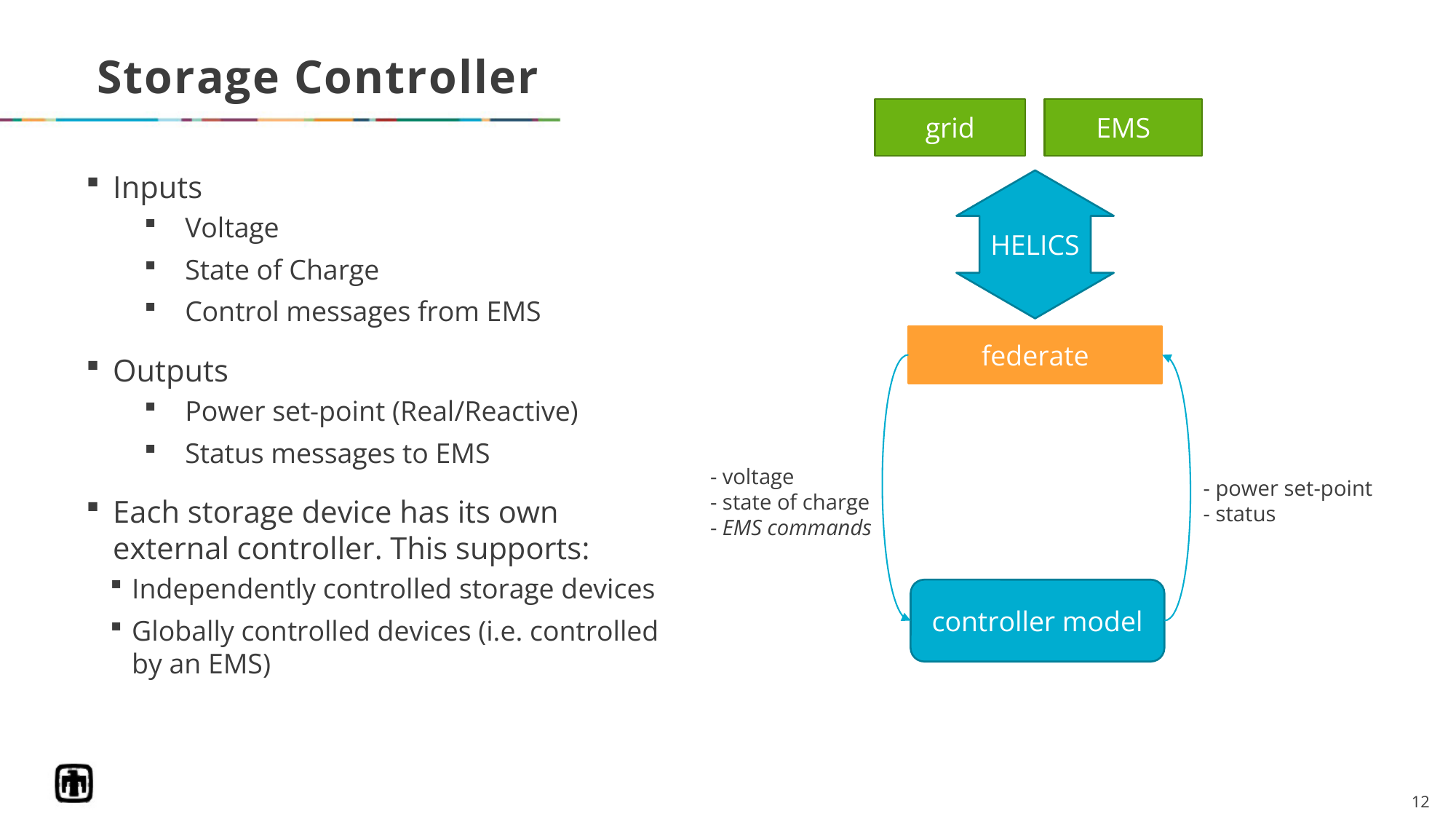

# Storage Controller
EMS
grid
Inputs
Voltage
State of Charge
Control messages from EMS
Outputs
Power set-point (Real/Reactive)
Status messages to EMS
Each storage device has its own external controller. This supports:
Independently controlled storage devices
Globally controlled devices (i.e. controlled by an EMS)
HELICS
federate
- voltage
- state of charge
- EMS commands
- power set-point
- status
controller model